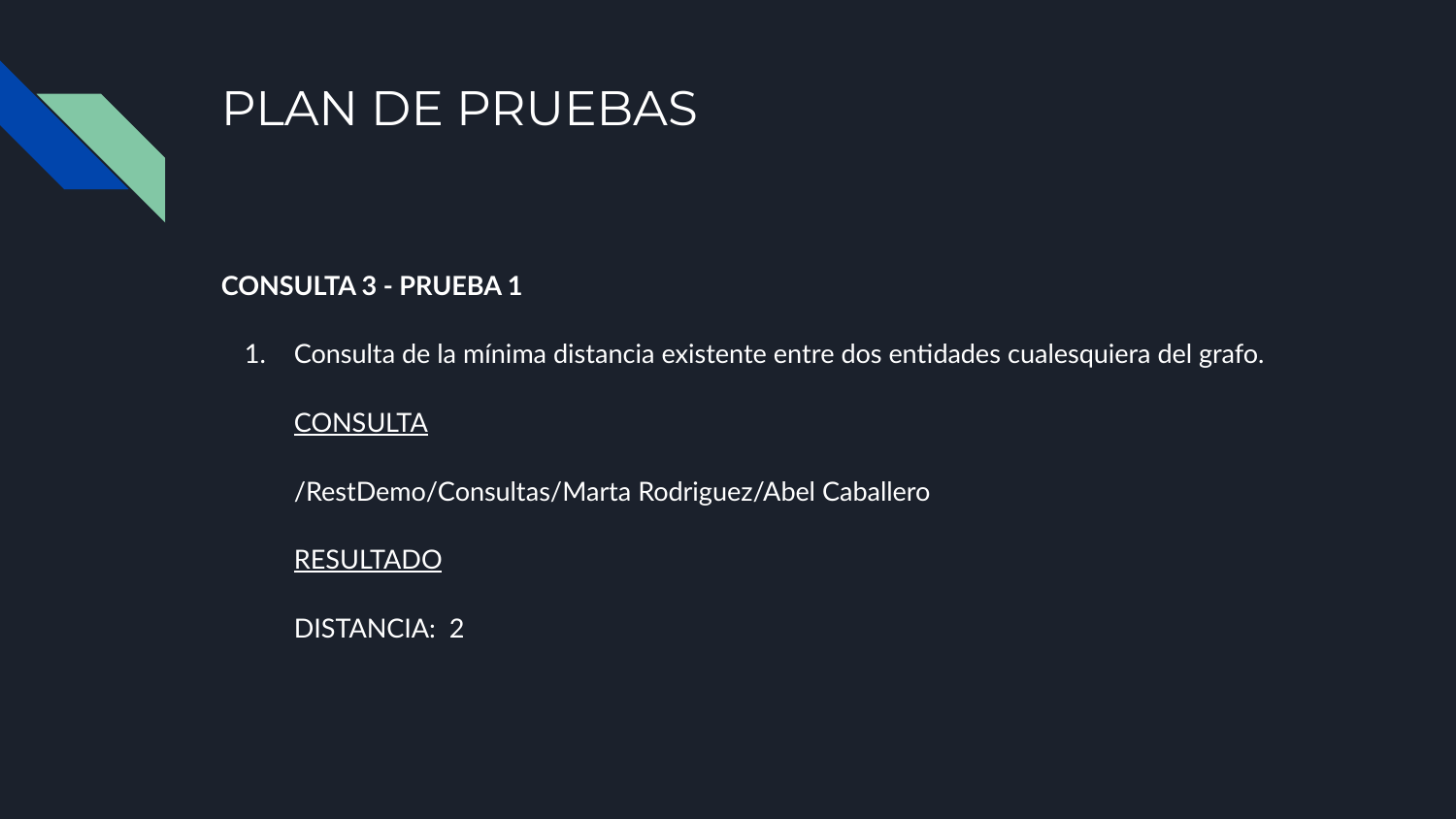

# PLAN DE PRUEBAS
CONSULTA 3 - PRUEBA 1
Consulta de la mínima distancia existente entre dos entidades cualesquiera del grafo.
CONSULTA
/RestDemo/Consultas/Marta Rodriguez/Abel Caballero
RESULTADO
DISTANCIA:  2